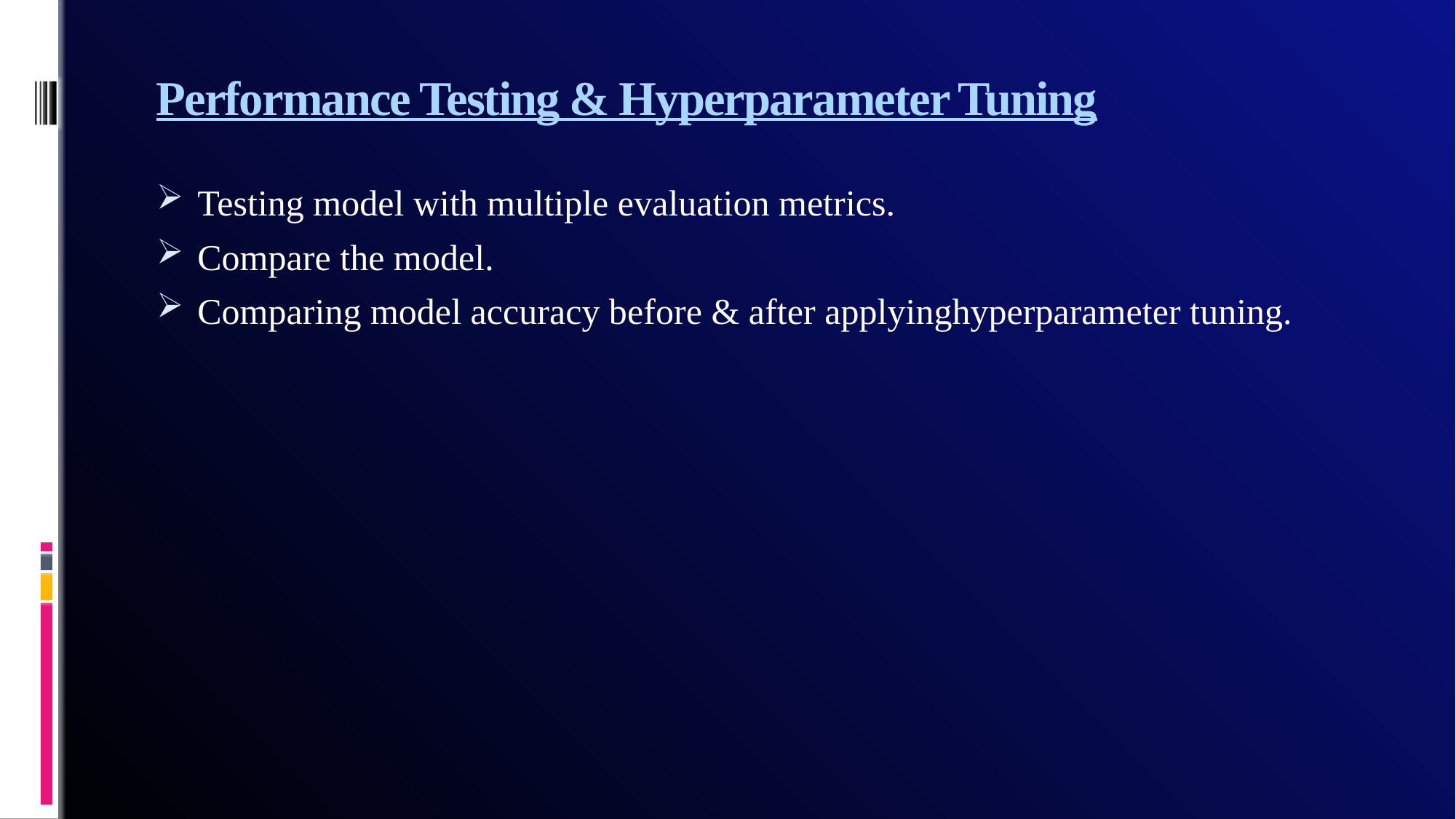

# Performance Testing & Hyperparameter Tuning
Testing model with multiple evaluation metrics.
Compare the model.
Comparing model accuracy before & after applyinghyperparameter tuning.